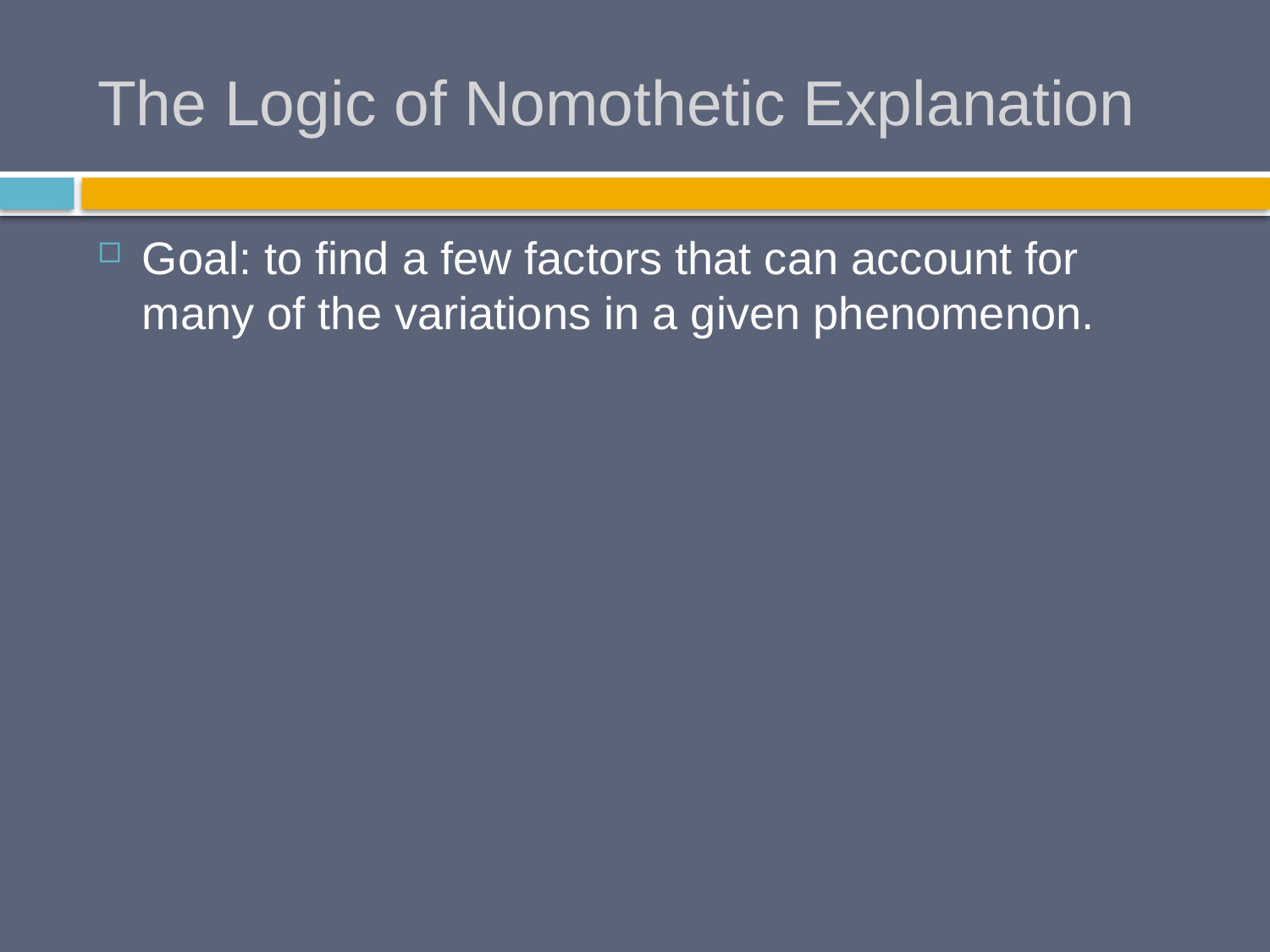

# The Logic of Nomothetic Explanation
Goal: to find a few factors that can account for many of the variations in a given phenomenon.